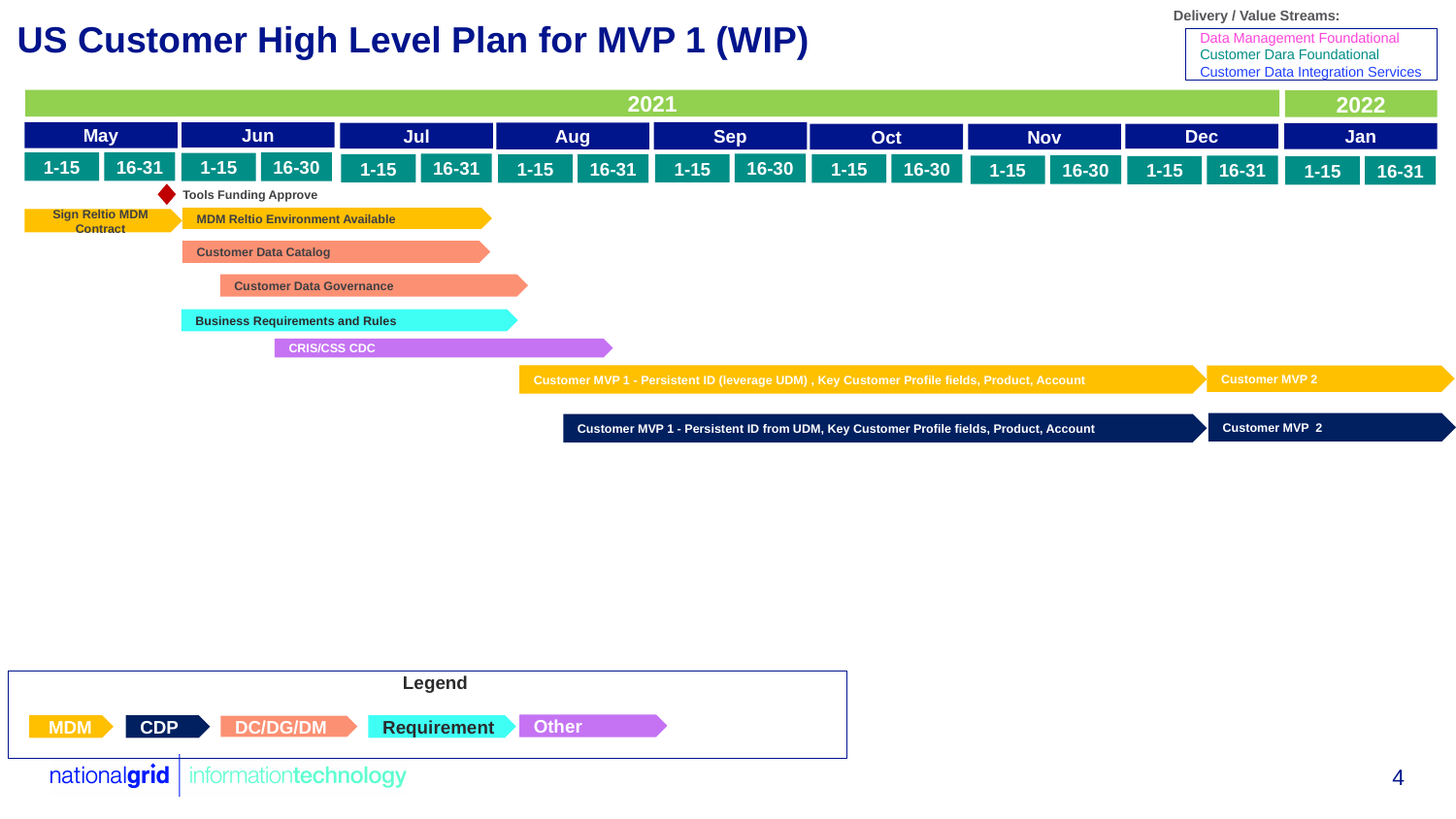

Delivery / Value Streams:
# US Customer High Level Plan for MVP 1 (WIP)
Data Management Foundational
Customer Dara Foundational
Customer Data Integration Services
2021
2022
May
Sep
Jun
Aug
Jul
Jan
Dec
Oct
Nov
16-31
1-15
16-30
1-15
16-31
16-30
1-15
1-15
16-31
16-30
1-15
1-15
16-30
1-15
16-31
1-15
16-31
1-15

Tools Funding Approve
MDM Reltio Environment Available
Sign Reltio MDM Contract
Customer Data Catalog
Customer Data Governance
Business Requirements and Rules
CRIS/CSS CDC
Customer MVP 1 - Persistent ID (leverage UDM) , Key Customer Profile fields, Product, Account
Customer MVP 2
Customer MVP  2
Customer MVP 1 - Persistent ID from UDM, Key Customer Profile fields, Product, Account
Legend

Other
Requirement
 MDM
CDP
DC/DG/DM